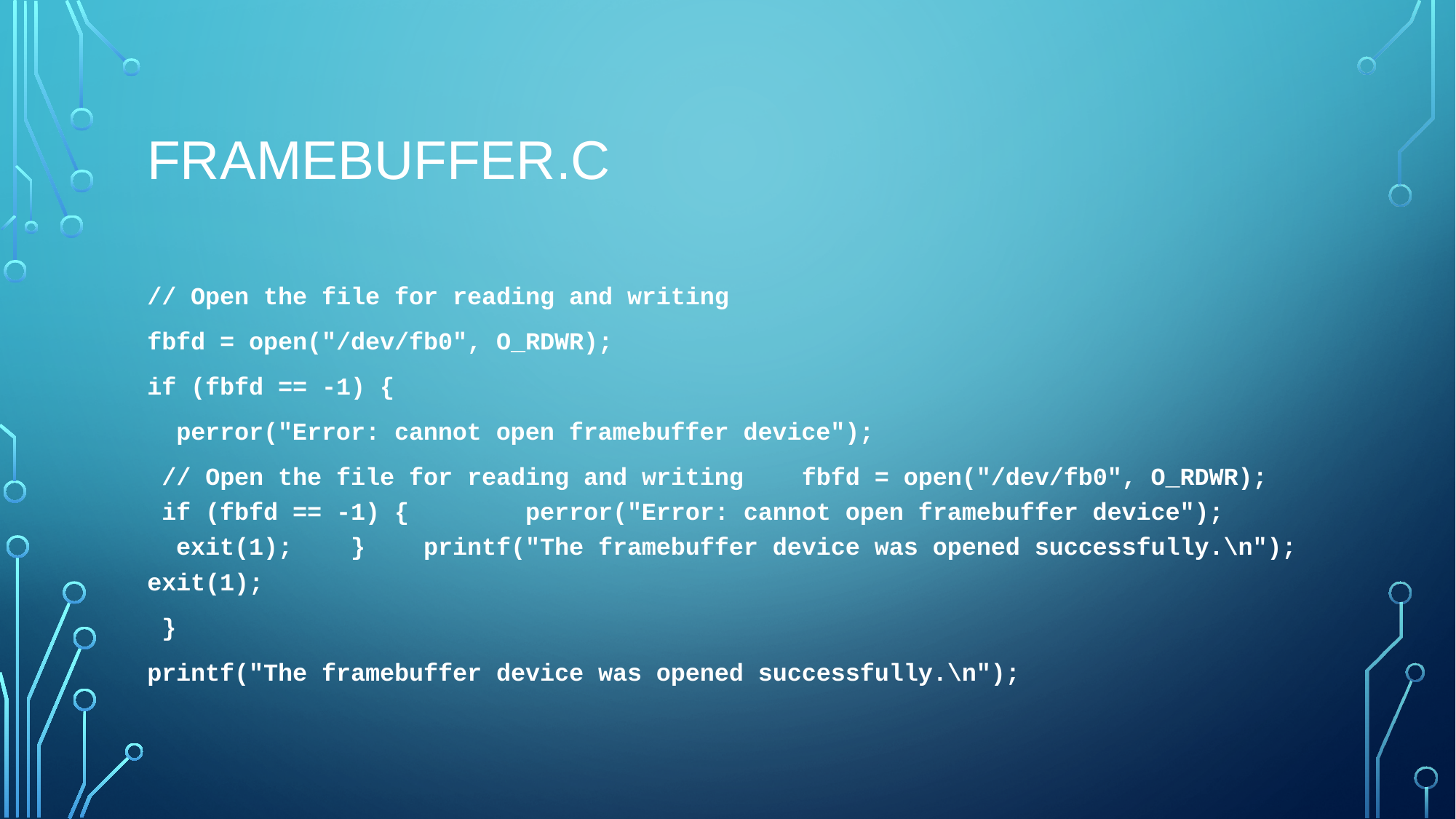

# Framebuffer.c
// Open the file for reading and writing
fbfd = open("/dev/fb0", O_RDWR);
if (fbfd == -1) {
  perror("Error: cannot open framebuffer device");
 // Open the file for reading and writing    fbfd = open("/dev/fb0", O_RDWR);    if (fbfd == -1) {        perror("Error: cannot open framebuffer device");        exit(1);    }    printf("The framebuffer device was opened successfully.\n"); exit(1);
 }
printf("The framebuffer device was opened successfully.\n");